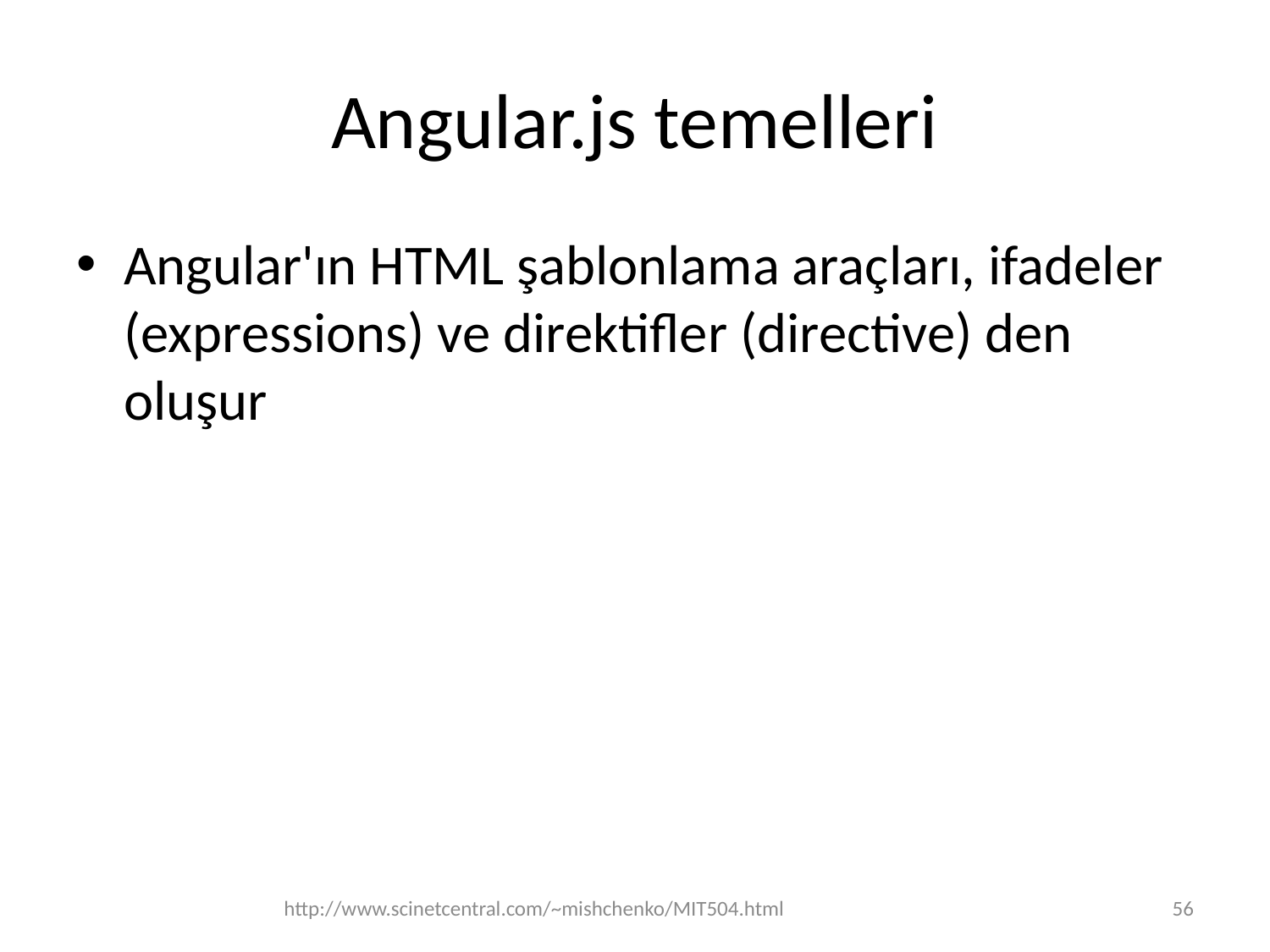

# Angular.js temelleri
Angular'ın HTML şablonlama araçları, ifadeler (expressions) ve direktifler (directive) den oluşur
http://www.scinetcentral.com/~mishchenko/MIT504.html
56